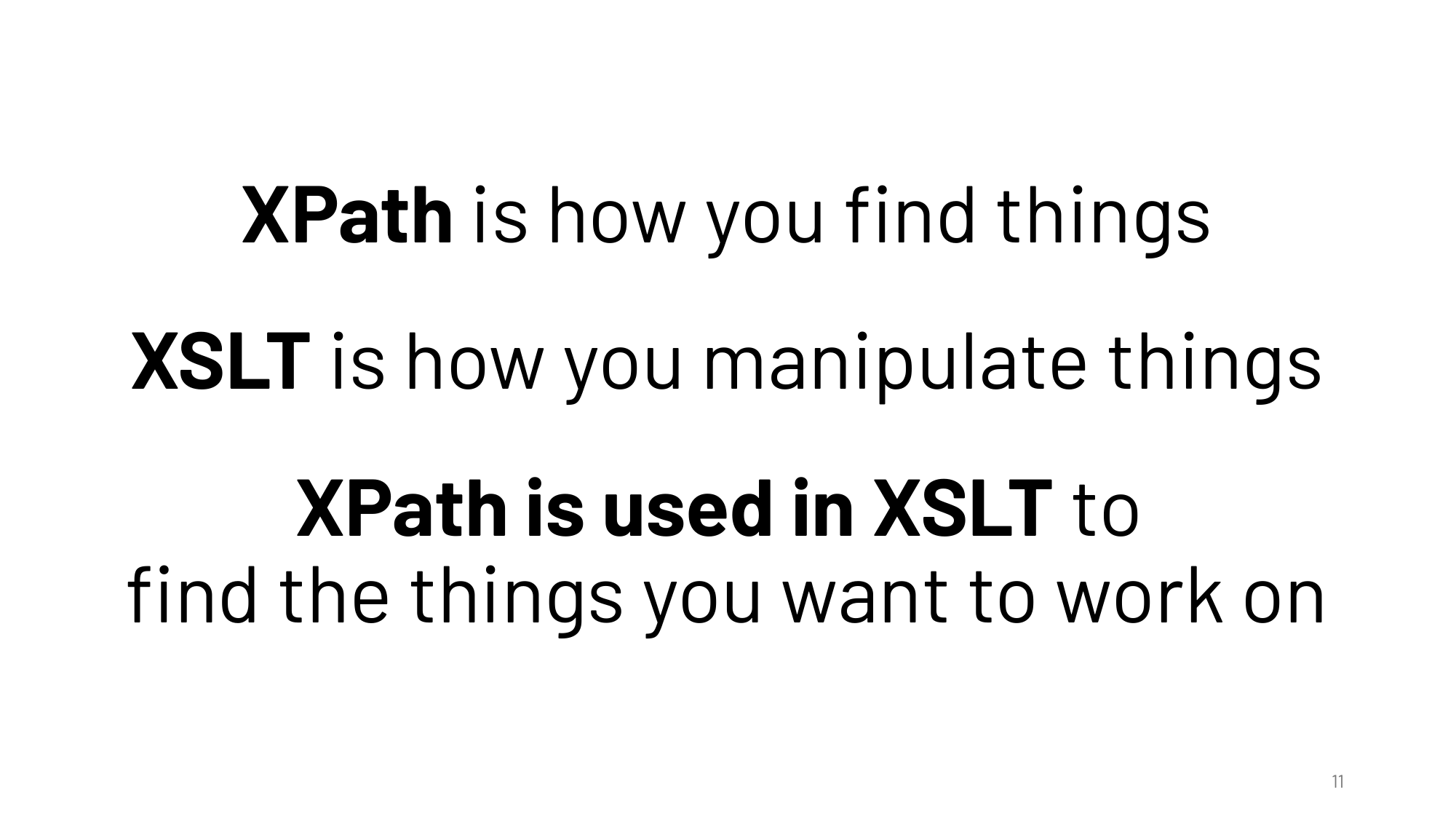

# XPath is how you find things XSLT is how you manipulate things XPath is used in XSLT to find the things you want to work on
11